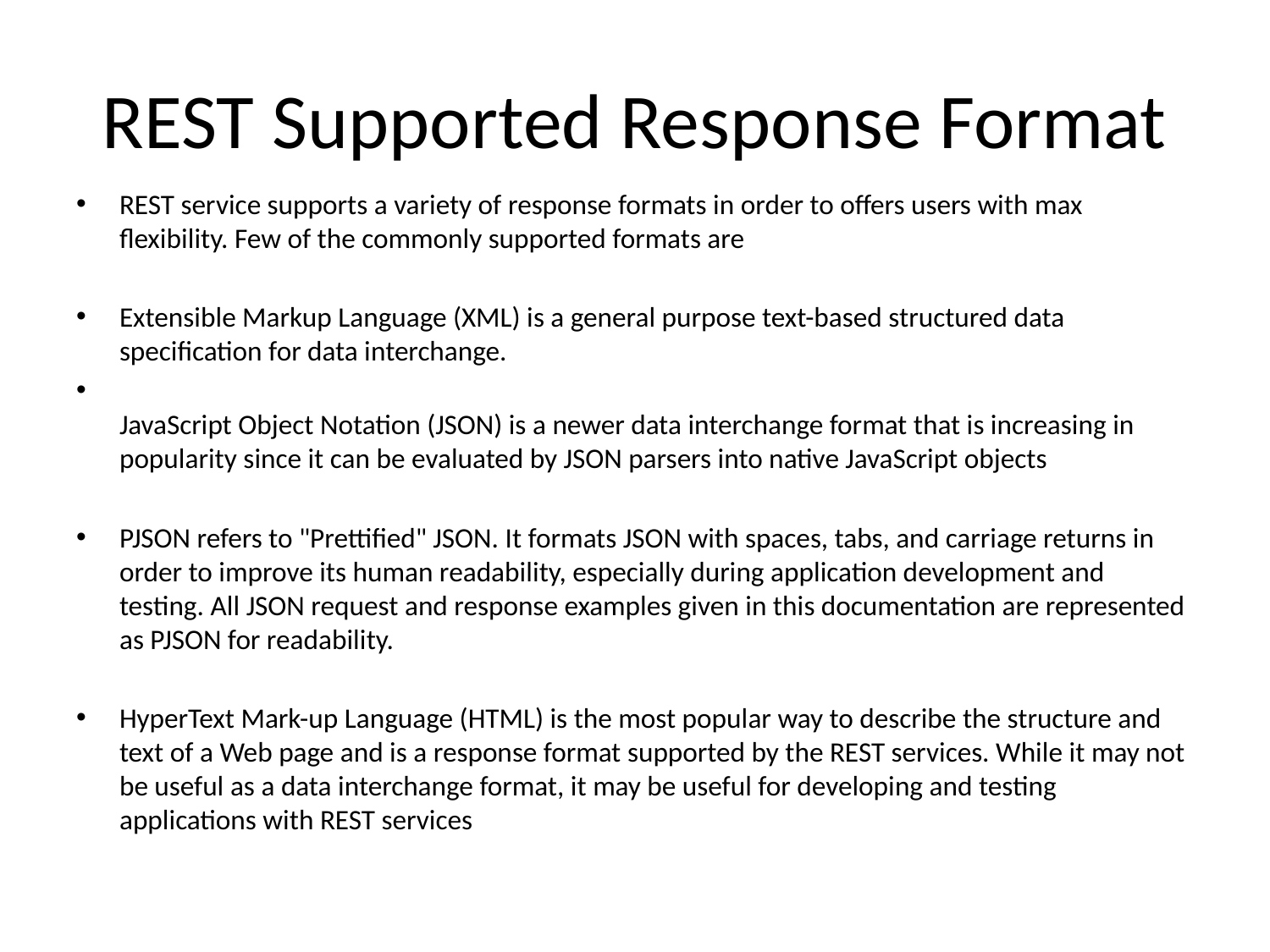

# REST Supported Response Format
REST service supports a variety of response formats in order to offers users with max flexibility. Few of the commonly supported formats are

Extensible Markup Language (XML) is a general purpose text-based structured data specification for data interchange.
JavaScript Object Notation (JSON) is a newer data interchange format that is increasing in popularity since it can be evaluated by JSON parsers into native JavaScript objects

PJSON refers to "Prettified" JSON. It formats JSON with spaces, tabs, and carriage returns in order to improve its human readability, especially during application development and testing. All JSON request and response examples given in this documentation are represented as PJSON for readability.

HyperText Mark-up Language (HTML) is the most popular way to describe the structure and text of a Web page and is a response format supported by the REST services. While it may not be useful as a data interchange format, it may be useful for developing and testing applications with REST services